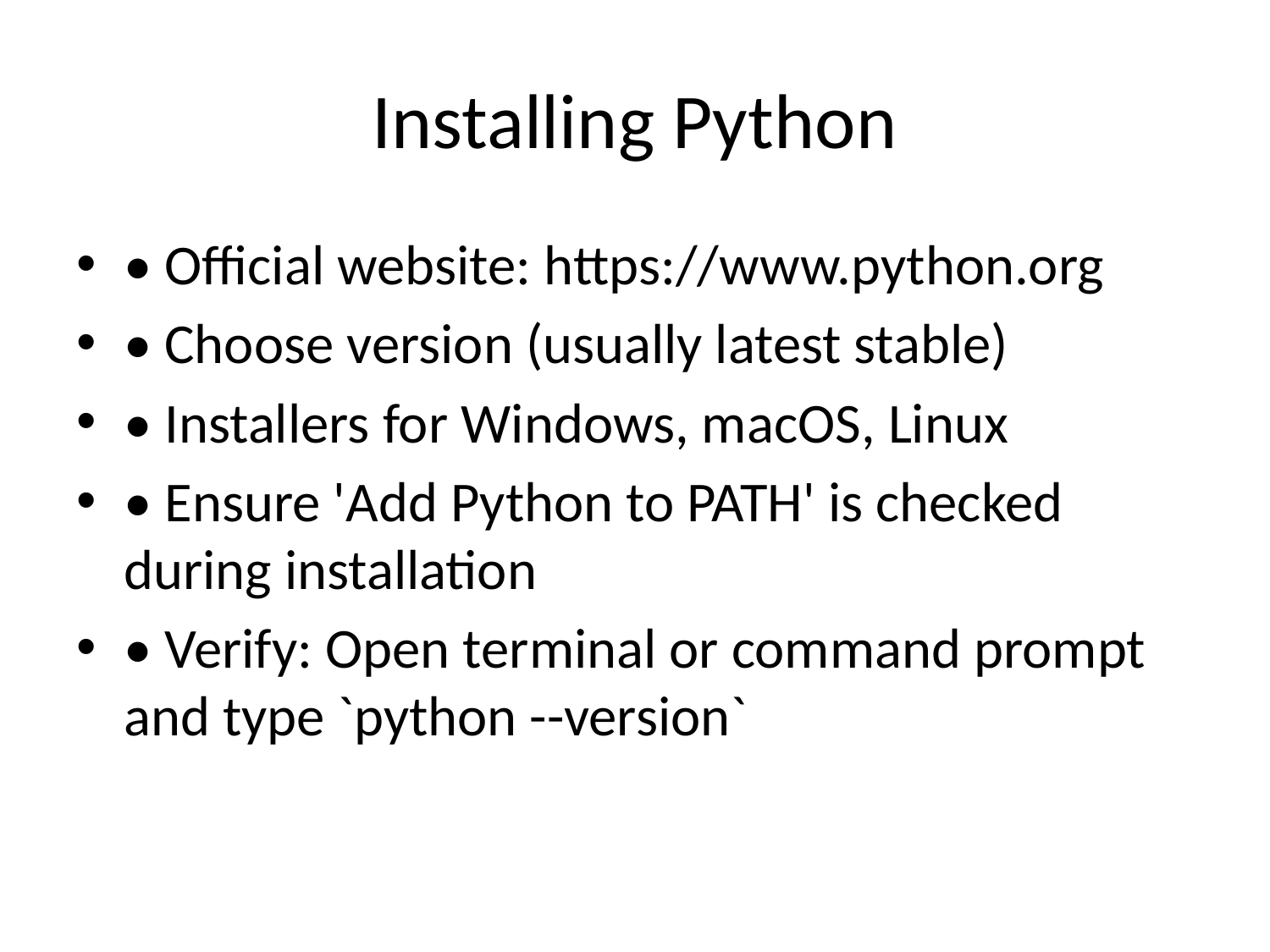

# Installing Python
• Official website: https://www.python.org
• Choose version (usually latest stable)
• Installers for Windows, macOS, Linux
• Ensure 'Add Python to PATH' is checked during installation
• Verify: Open terminal or command prompt and type `python --version`